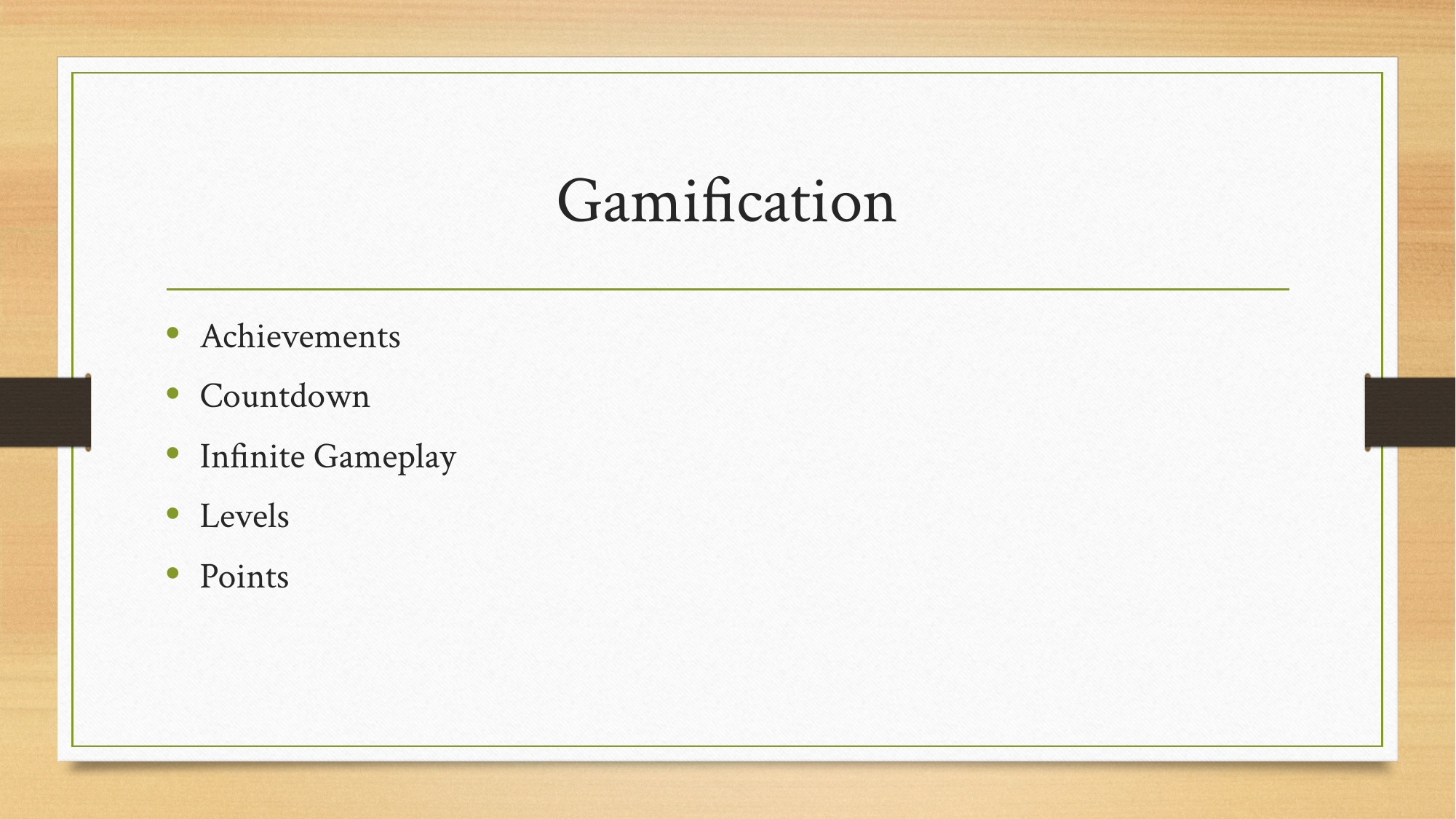

# Gamification
Achievements
Countdown
Infinite Gameplay
Levels
Points